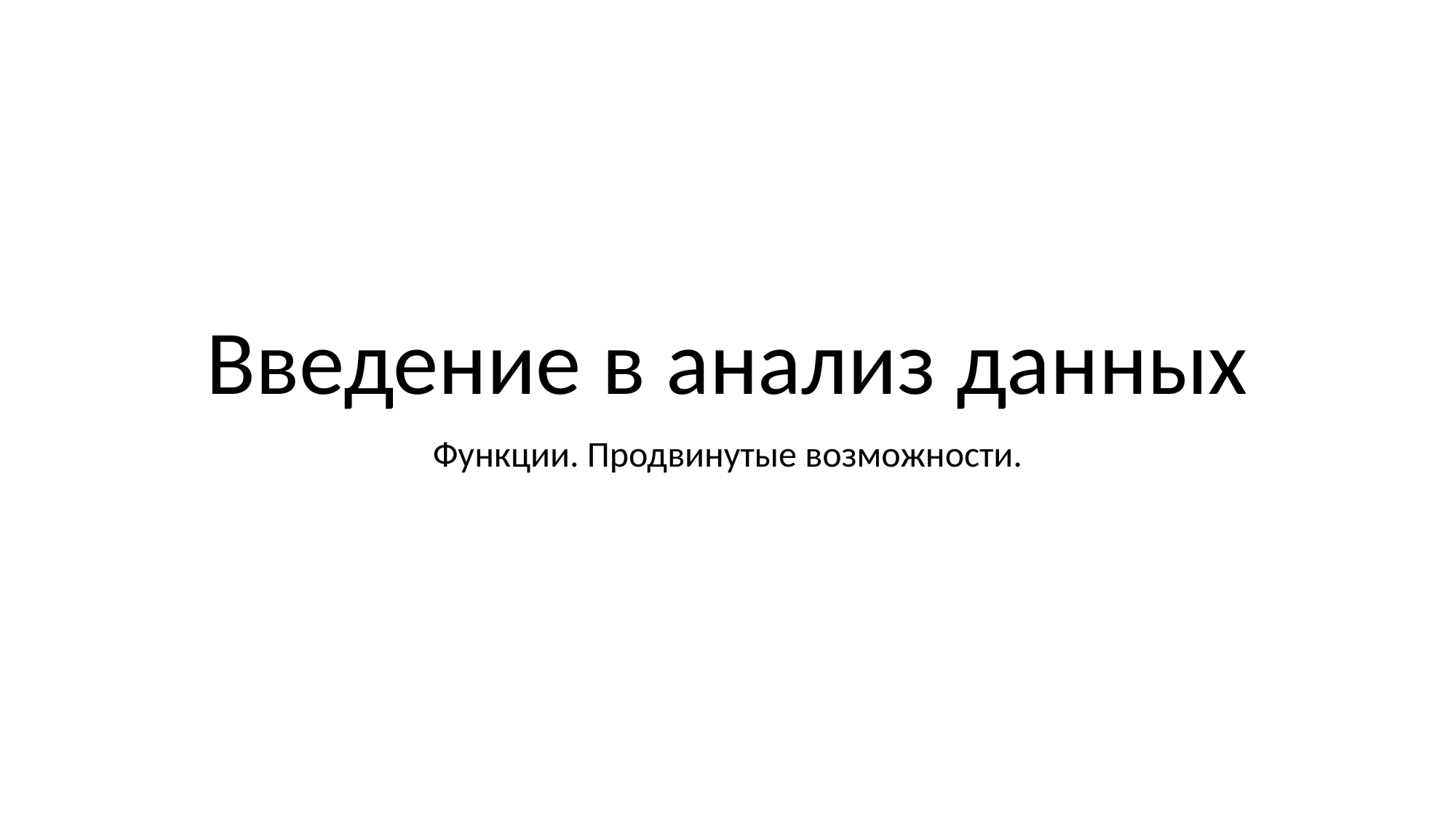

# Введение в анализ данных
Функции. Продвинутые возможности.